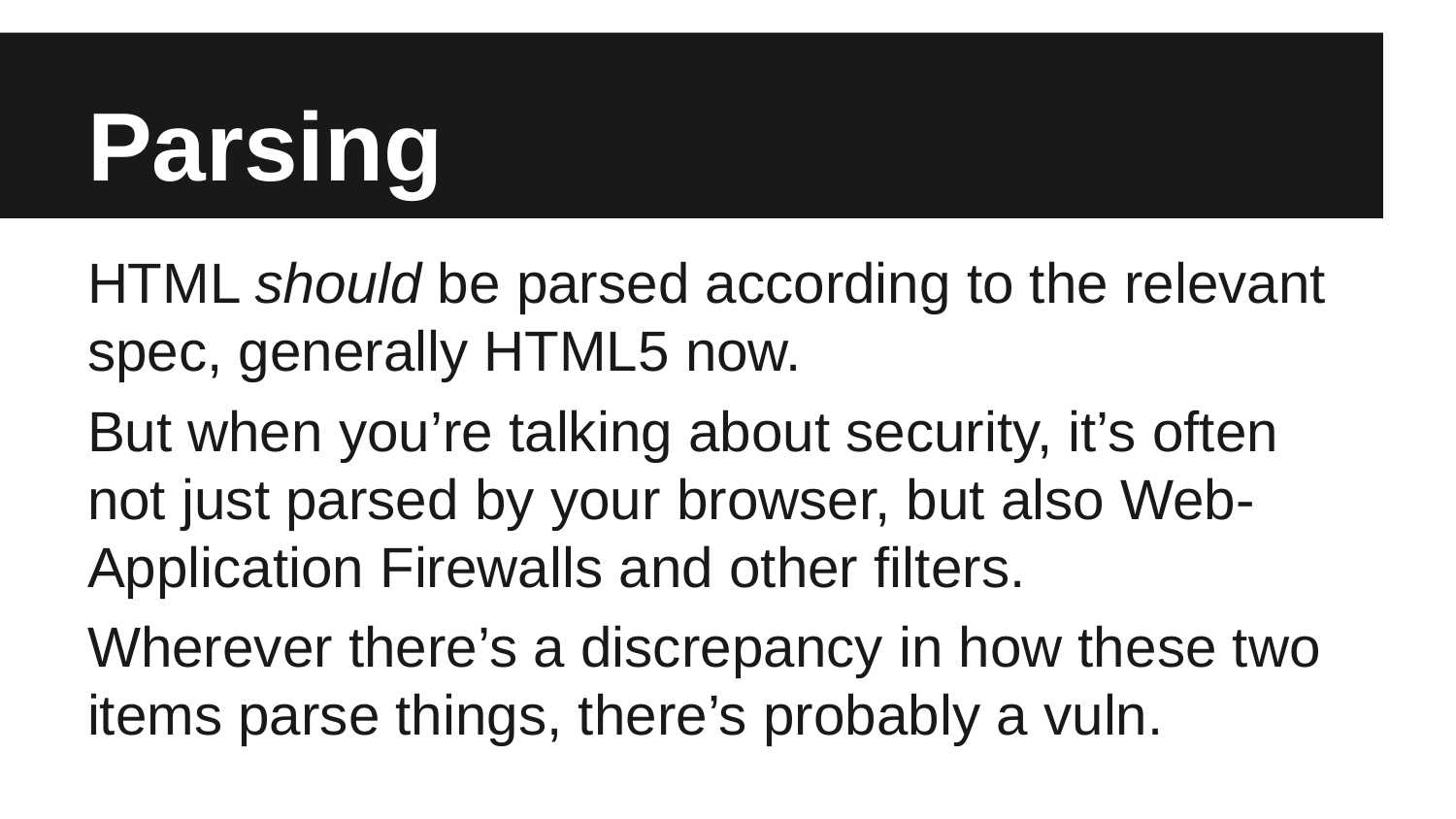

# Parsing
HTML should be parsed according to the relevant spec, generally HTML5 now.
But when you’re talking about security, it’s often not just parsed by your browser, but also Web-Application Firewalls and other filters.
Wherever there’s a discrepancy in how these two items parse things, there’s probably a vuln.